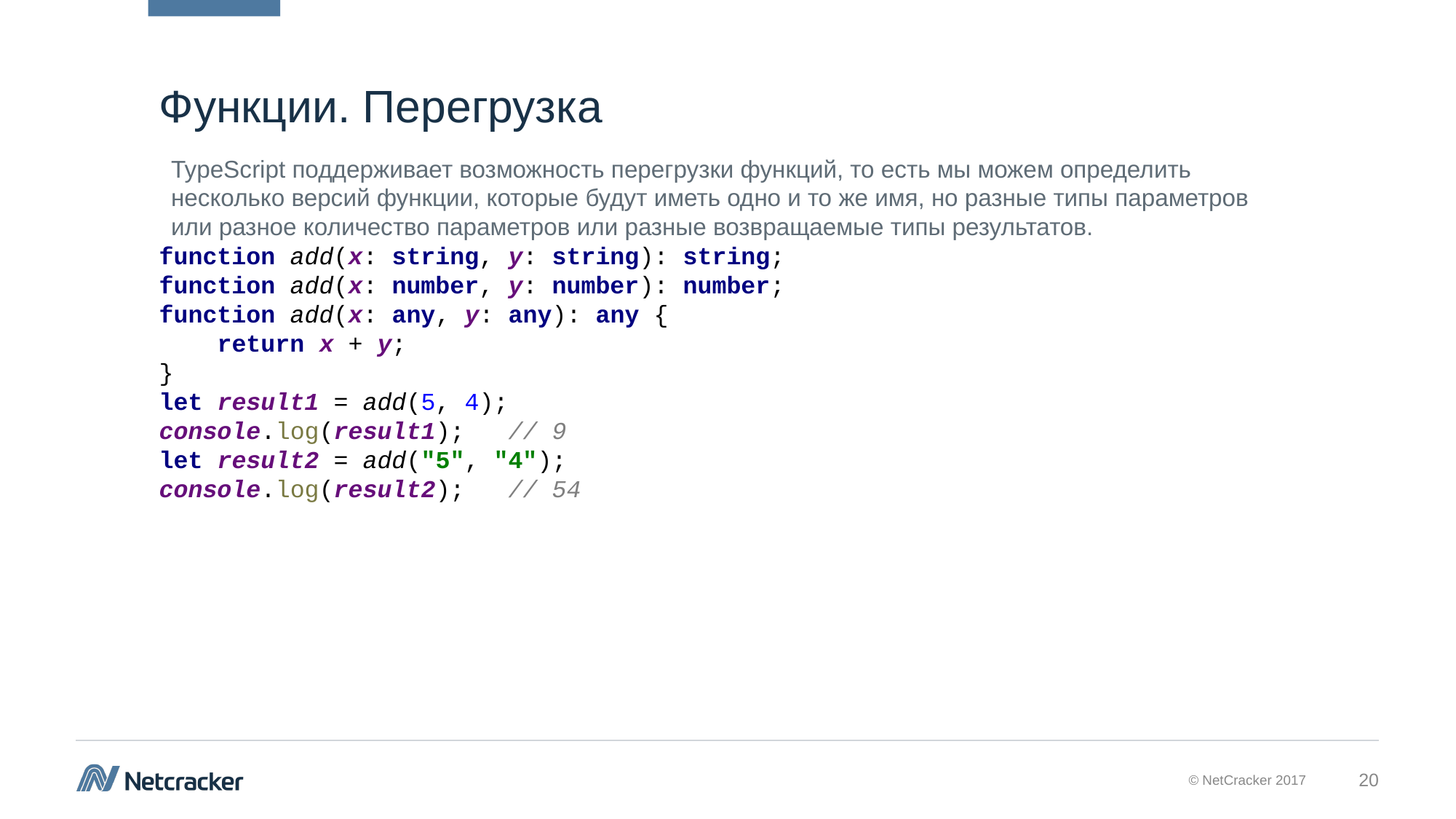

# Функции. Перегрузка
TypeScript поддерживает возможность перегрузки функций, то есть мы можем определить несколько версий функции, которые будут иметь одно и то же имя, но разные типы параметров или разное количество параметров или разные возвращаемые типы результатов.
function add(x: string, y: string): string;
function add(x: number, y: number): number;
function add(x: any, y: any): any {
    return x + y;
}
let result1 = add(5, 4);
console.log(result1);   // 9
let result2 = add("5", "4");
console.log(result2);   // 54